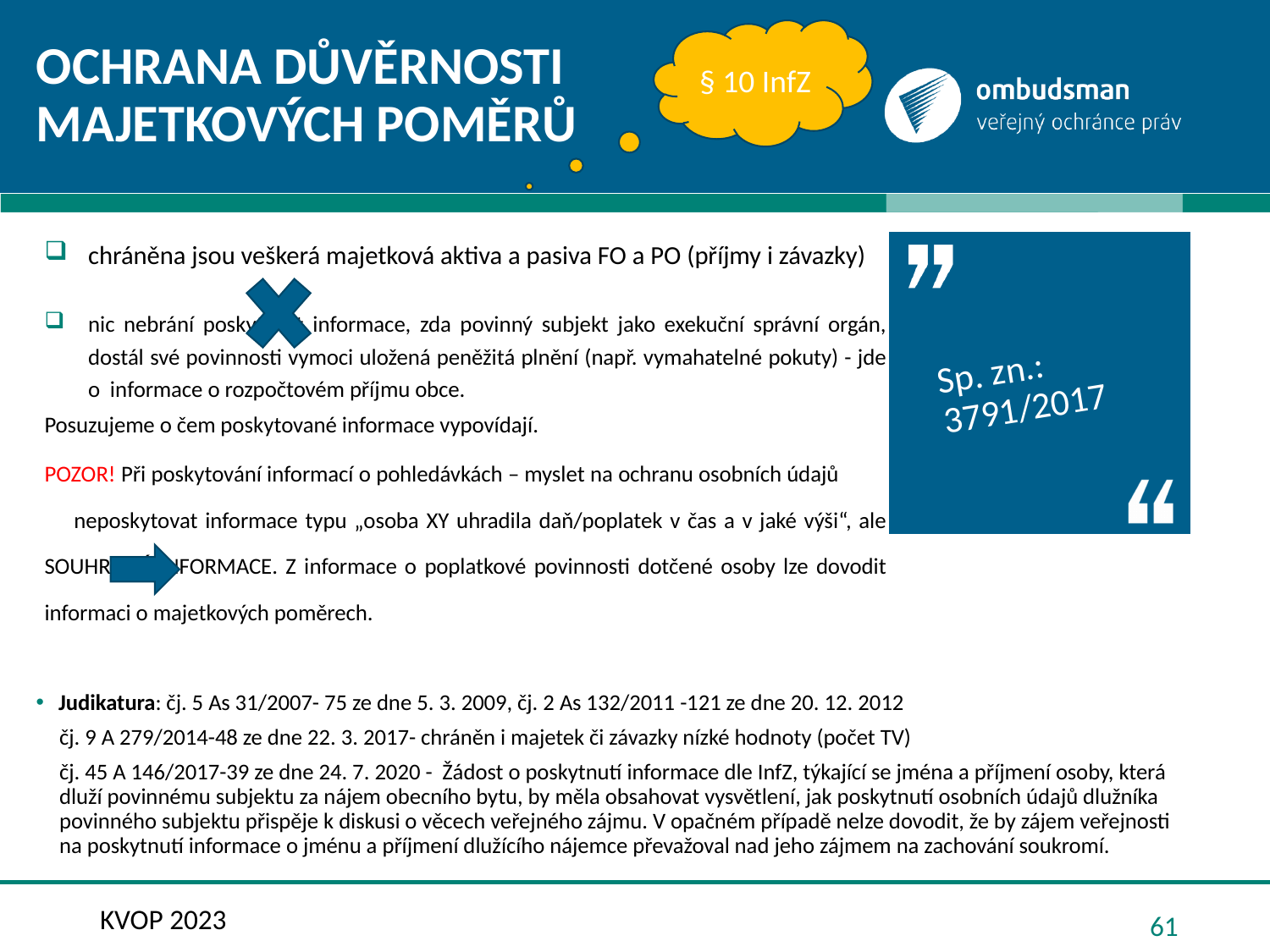

# Ochrana důvěrnosti majetkových Poměrů
§ 10 InfZ
chráněna jsou veškerá majetková aktiva a pasiva FO a PO (příjmy i závazky)

nic nebrání poskytovat informace, zda povinný subjekt jako exekuční správní orgán, dostál své povinnosti vymoci uložená peněžitá plnění (např. vymahatelné pokuty) - jde o  informace o rozpočtovém příjmu obce.
Posuzujeme o čem poskytované informace vypovídají.
POZOR! Při poskytování informací o pohledávkách – myslet na ochranu osobních údajů              neposkytovat informace typu „osoba XY uhradila daň/poplatek v čas a v jaké výši“, ale SOUHRNNÉ INFORMACE. Z informace o poplatkové povinnosti dotčené osoby lze dovodit informaci o majetkových poměrech.

Sp. zn.: 3791/2017

Judikatura: čj. 5 As 31/2007- 75 ze dne 5. 3. 2009, čj. 2 As 132/2011 -121 ze dne 20. 12. 2012
čj. 9 A 279/2014-48 ze dne 22. 3. 2017- chráněn i majetek či závazky nízké hodnoty (počet TV)
čj. 45 A 146/2017-39 ze dne 24. 7. 2020 -  Žádost o poskytnutí informace dle InfZ, týkající se jména a příjmení osoby, která dluží povinnému subjektu za nájem obecního bytu, by měla obsahovat vysvětlení, jak poskytnutí osobních údajů dlužníka povinného subjektu přispěje k diskusi o věcech veřejného zájmu. V opačném případě nelze dovodit, že by zájem veřejnosti na poskytnutí informace o jménu a příjmení dlužícího nájemce převažoval nad jeho zájmem na zachování soukromí.
KVOP 2023

61